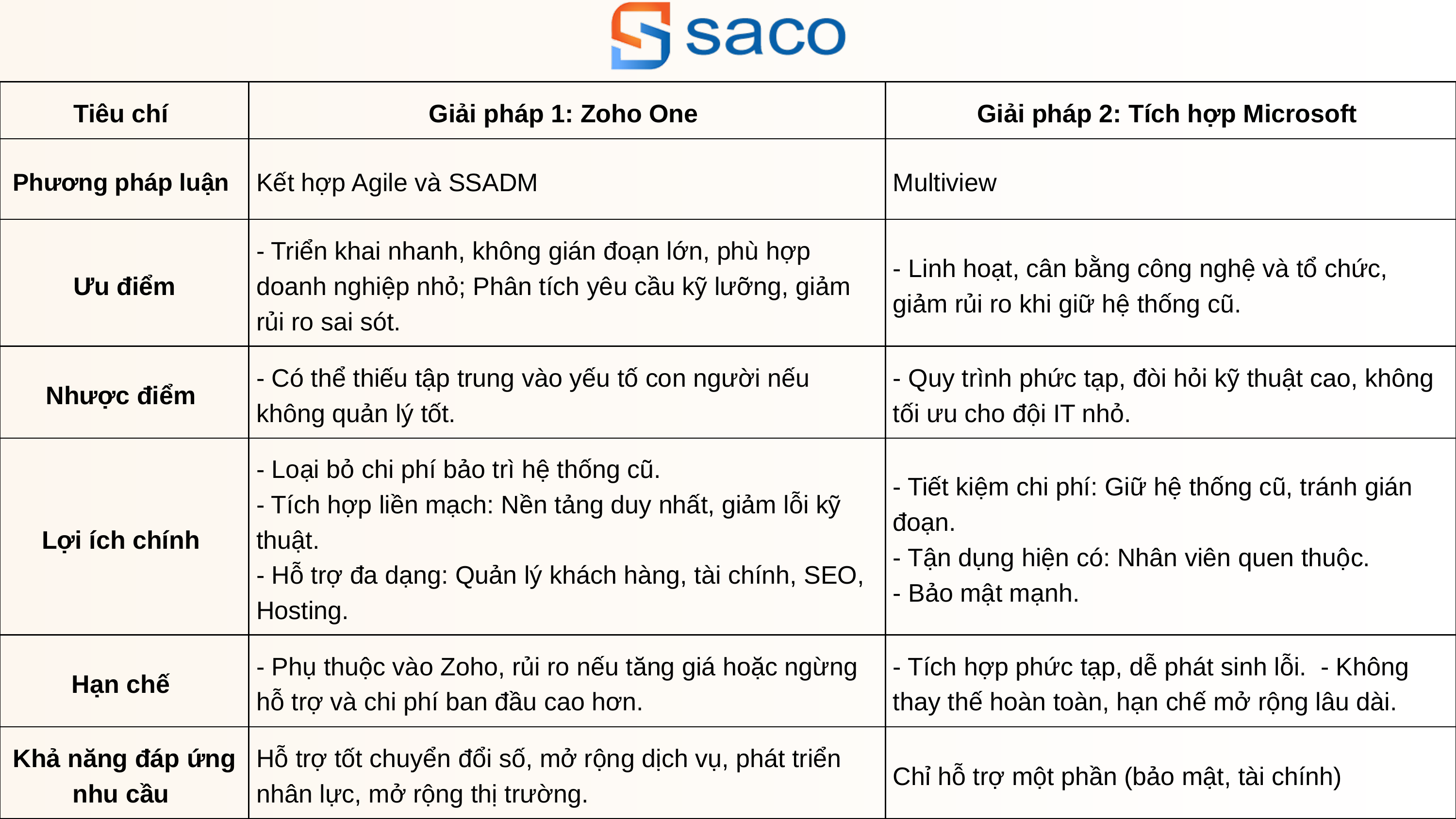

| Tiêu chí | Giải pháp 1: Zoho One | Giải pháp 2: Tích hợp Microsoft |
| --- | --- | --- |
| Phương pháp luận | Kết hợp Agile và SSADM | Multiview |
| Ưu điểm | - Triển khai nhanh, không gián đoạn lớn, phù hợp doanh nghiệp nhỏ; Phân tích yêu cầu kỹ lưỡng, giảm rủi ro sai sót. | - Linh hoạt, cân bằng công nghệ và tổ chức, giảm rủi ro khi giữ hệ thống cũ. |
| Nhược điểm | - Có thể thiếu tập trung vào yếu tố con người nếu không quản lý tốt. | - Quy trình phức tạp, đòi hỏi kỹ thuật cao, không tối ưu cho đội IT nhỏ. |
| Lợi ích chính | - Loại bỏ chi phí bảo trì hệ thống cũ.    - Tích hợp liền mạch: Nền tảng duy nhất, giảm lỗi kỹ thuật.   - Hỗ trợ đa dạng: Quản lý khách hàng, tài chính, SEO, Hosting. | - Tiết kiệm chi phí: Giữ hệ thống cũ, tránh gián đoạn.   - Tận dụng hiện có: Nhân viên quen thuộc.  - Bảo mật mạnh. |
| Hạn chế | - Phụ thuộc vào Zoho, rủi ro nếu tăng giá hoặc ngừng hỗ trợ và chi phí ban đầu cao hơn. | - Tích hợp phức tạp, dễ phát sinh lỗi.  - Không thay thế hoàn toàn, hạn chế mở rộng lâu dài. |
| Khả năng đáp ứng nhu cầu | Hỗ trợ tốt chuyển đổi số, mở rộng dịch vụ, phát triển nhân lực, mở rộng thị trường. | Chỉ hỗ trợ một phần (bảo mật, tài chính) |